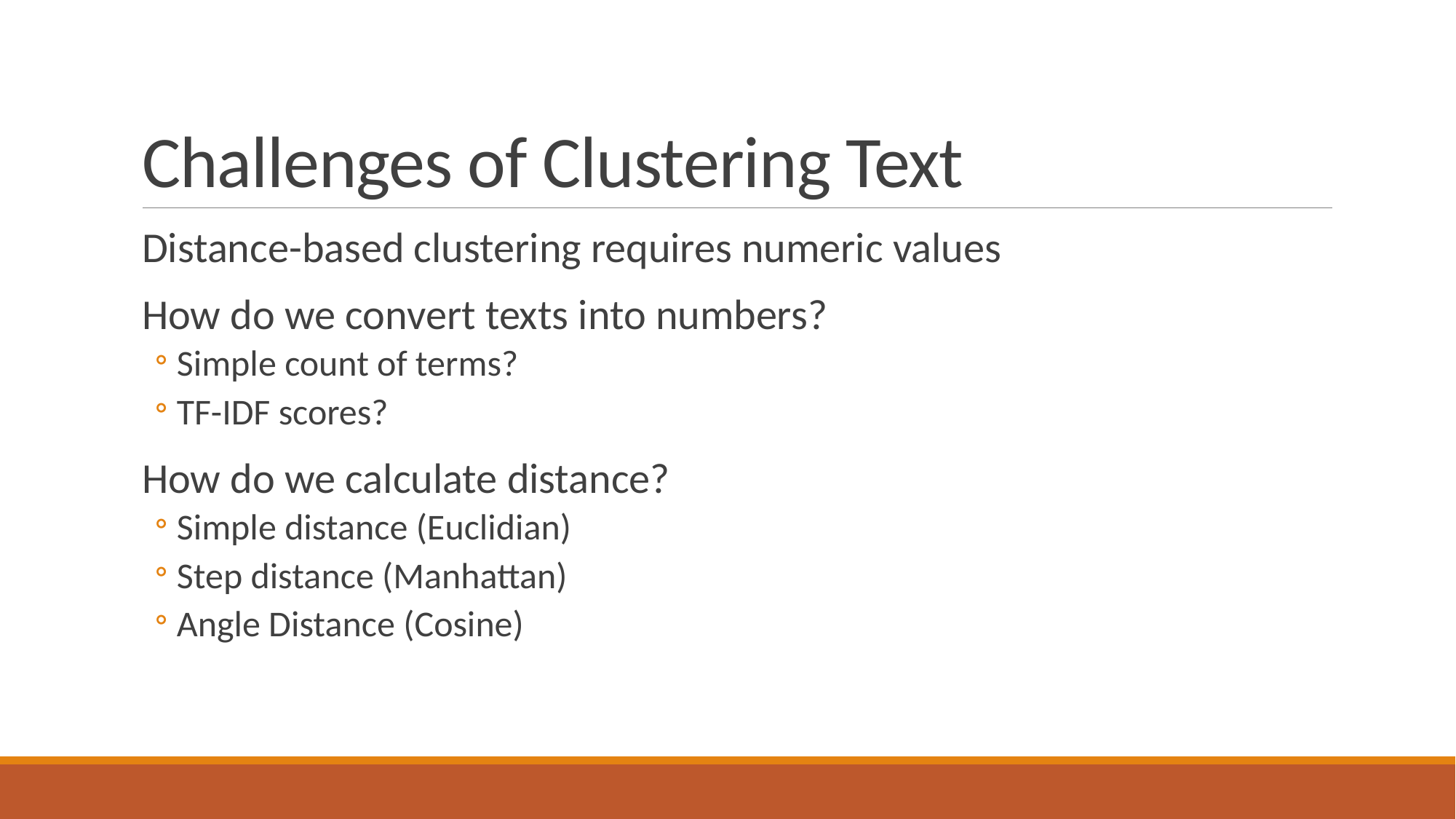

# Challenges of Clustering Text
Distance-based clustering requires numeric values
How do we convert texts into numbers?
Simple count of terms?
TF-IDF scores?
How do we calculate distance?
Simple distance (Euclidian)
Step distance (Manhattan)
Angle Distance (Cosine)